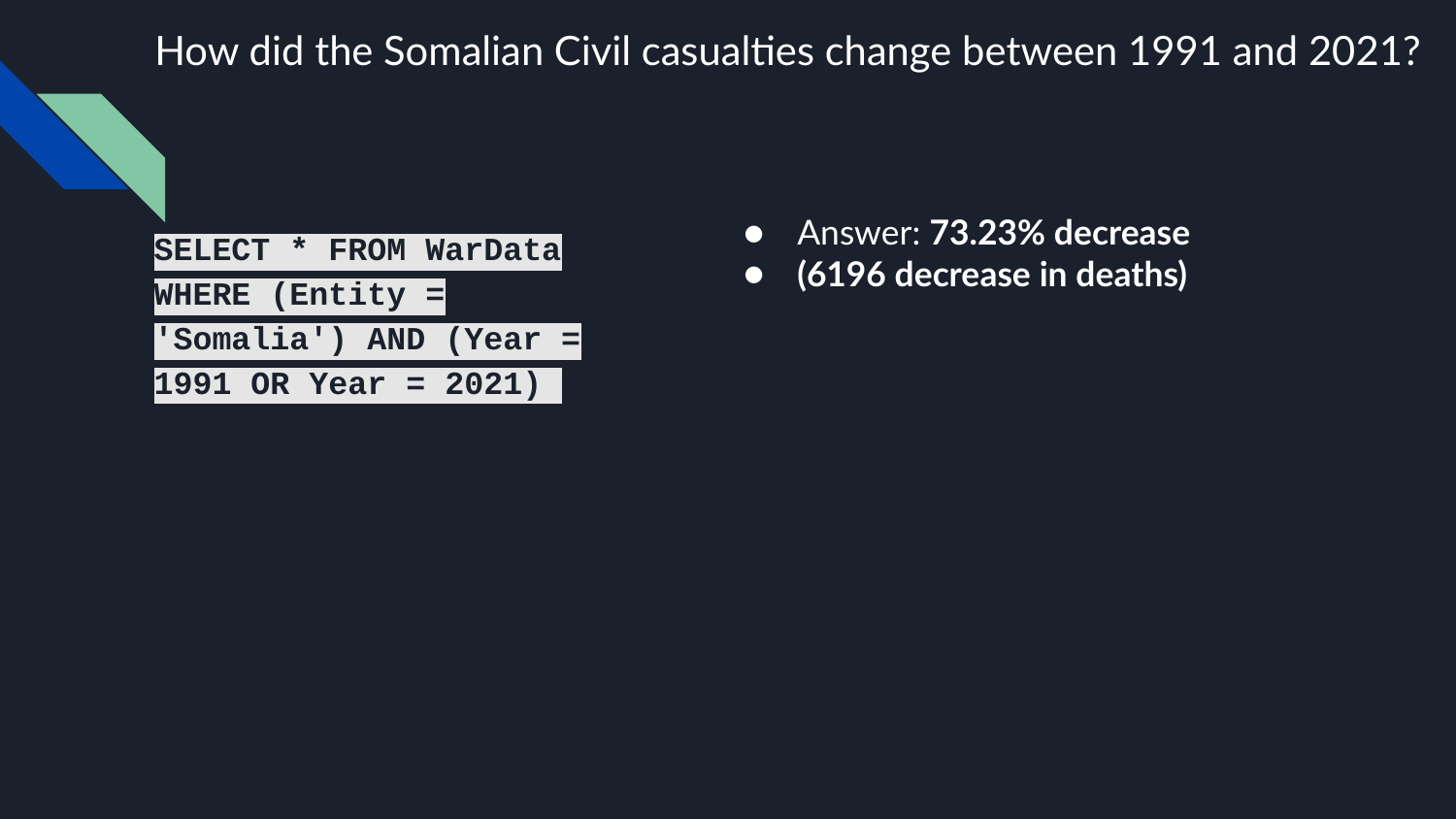

# How did the Somalian Civil casualties change between 1991 and 2021?
Answer: 73.23% decrease
(6196 decrease in deaths)
SELECT * FROM WarData WHERE (Entity = 'Somalia') AND (Year = 1991 OR Year = 2021)